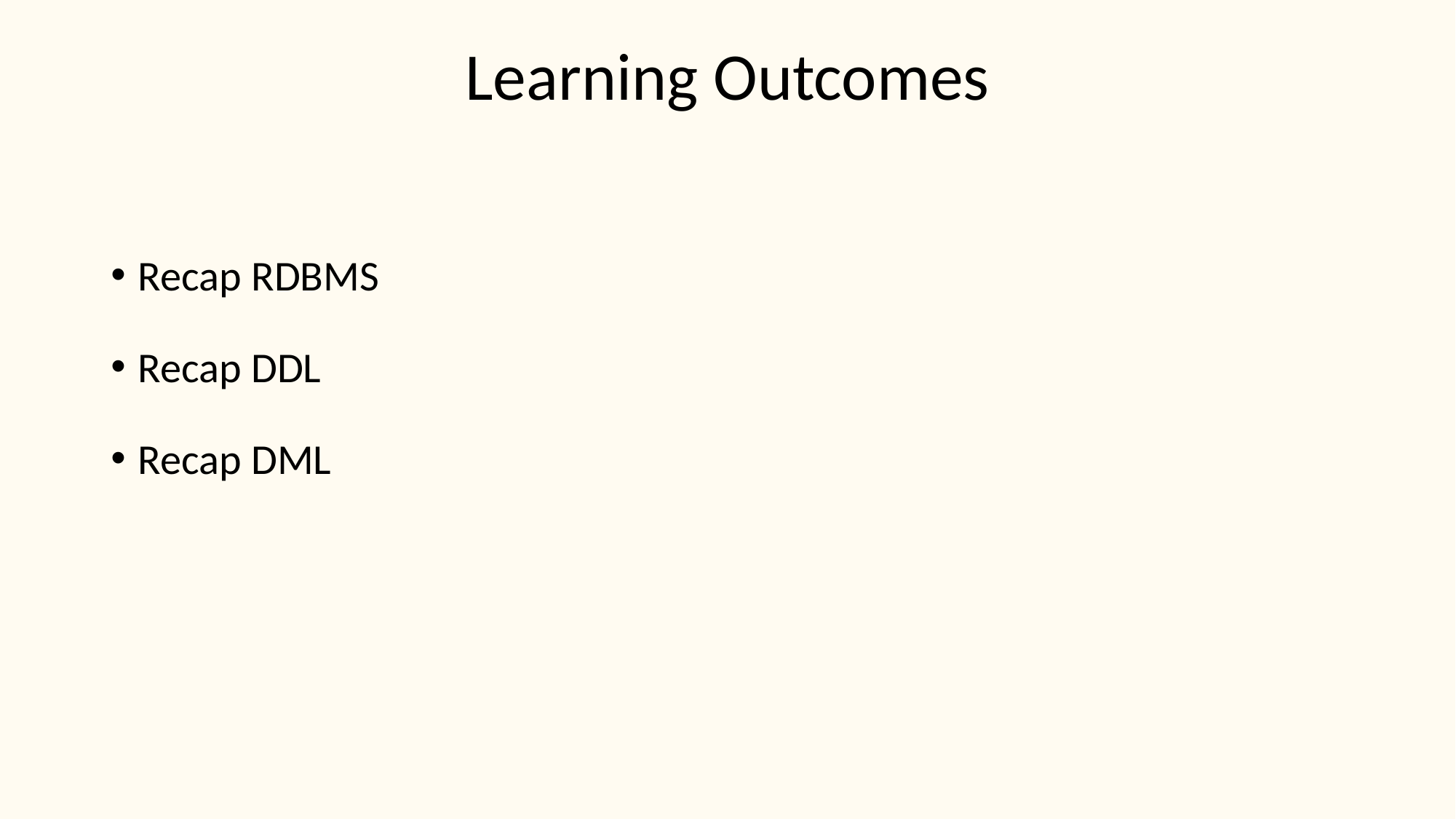

# Learning Outcomes
Recap RDBMS
Recap DDL
Recap DML